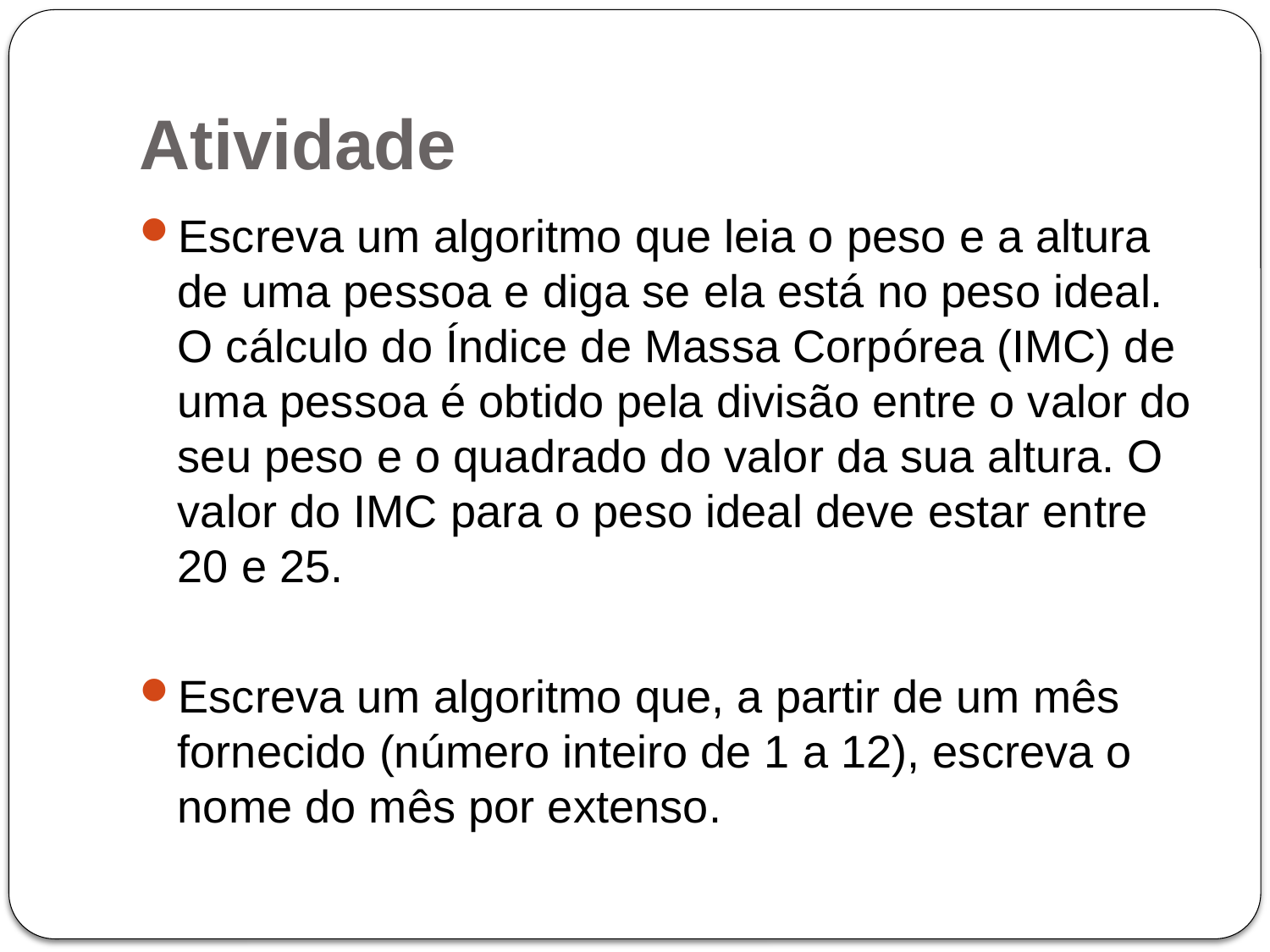

# Atividade
Escreva um algoritmo que leia o peso e a altura de uma pessoa e diga se ela está no peso ideal. O cálculo do Índice de Massa Corpórea (IMC) de uma pessoa é obtido pela divisão entre o valor do seu peso e o quadrado do valor da sua altura. O valor do IMC para o peso ideal deve estar entre 20 e 25.

Escreva um algoritmo que, a partir de um mês fornecido (número inteiro de 1 a 12), escreva o nome do mês por extenso.